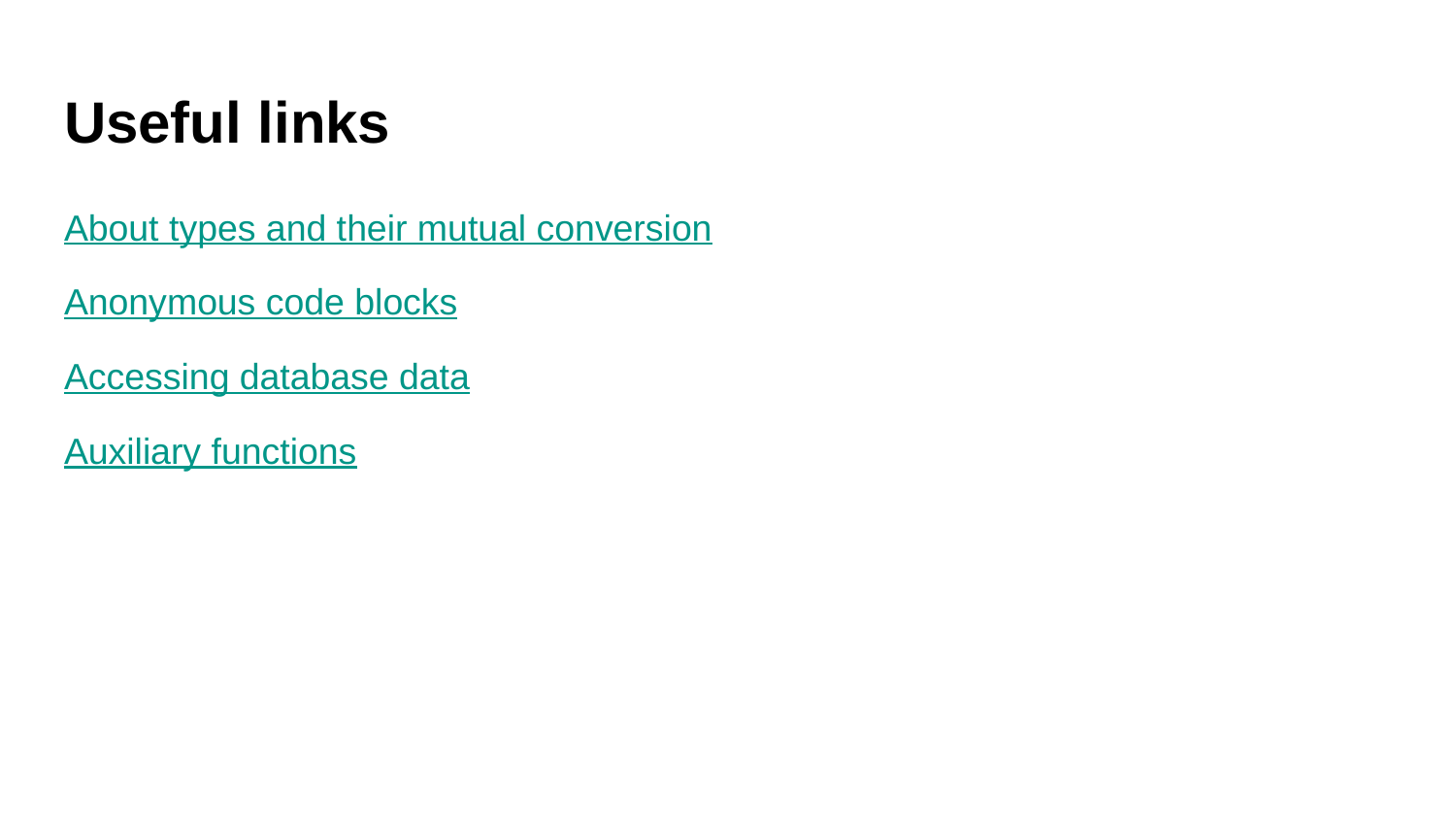

# Useful links
About types and their mutual conversion
Anonymous code blocks
Accessing database data
Auxiliary functions